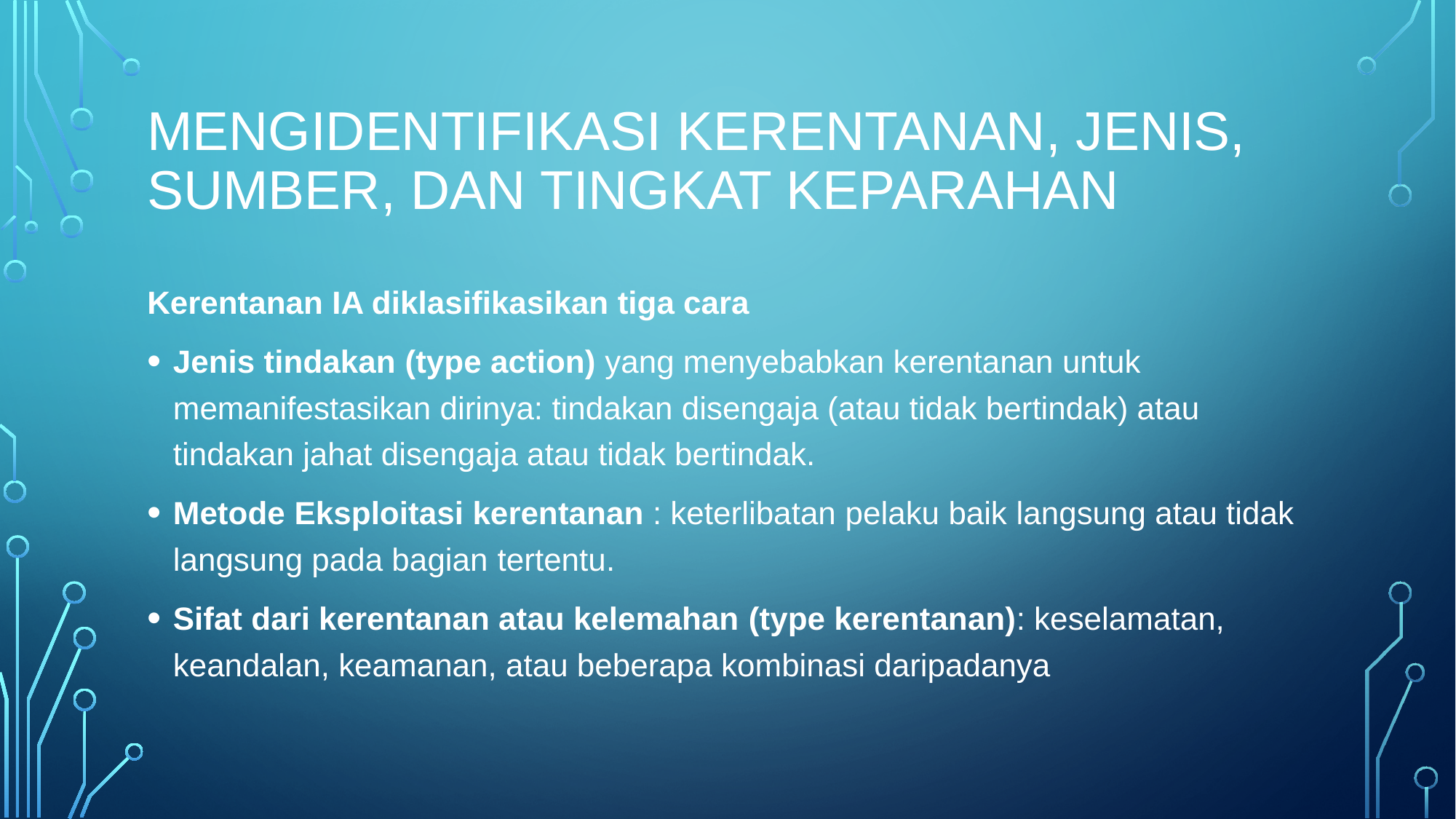

# mengidentifikasi kerentanan, jenis, sumber, dan tingkat keparahan
Kerentanan IA diklasifikasikan tiga cara
Jenis tindakan (type action) yang menyebabkan kerentanan untuk memanifestasikan dirinya: tindakan disengaja (atau tidak bertindak) atau tindakan jahat disengaja atau tidak bertindak.
Metode Eksploitasi kerentanan : keterlibatan pelaku baik langsung atau tidak langsung pada bagian tertentu.
Sifat dari kerentanan atau kelemahan (type kerentanan): keselamatan, keandalan, keamanan, atau beberapa kombinasi daripadanya